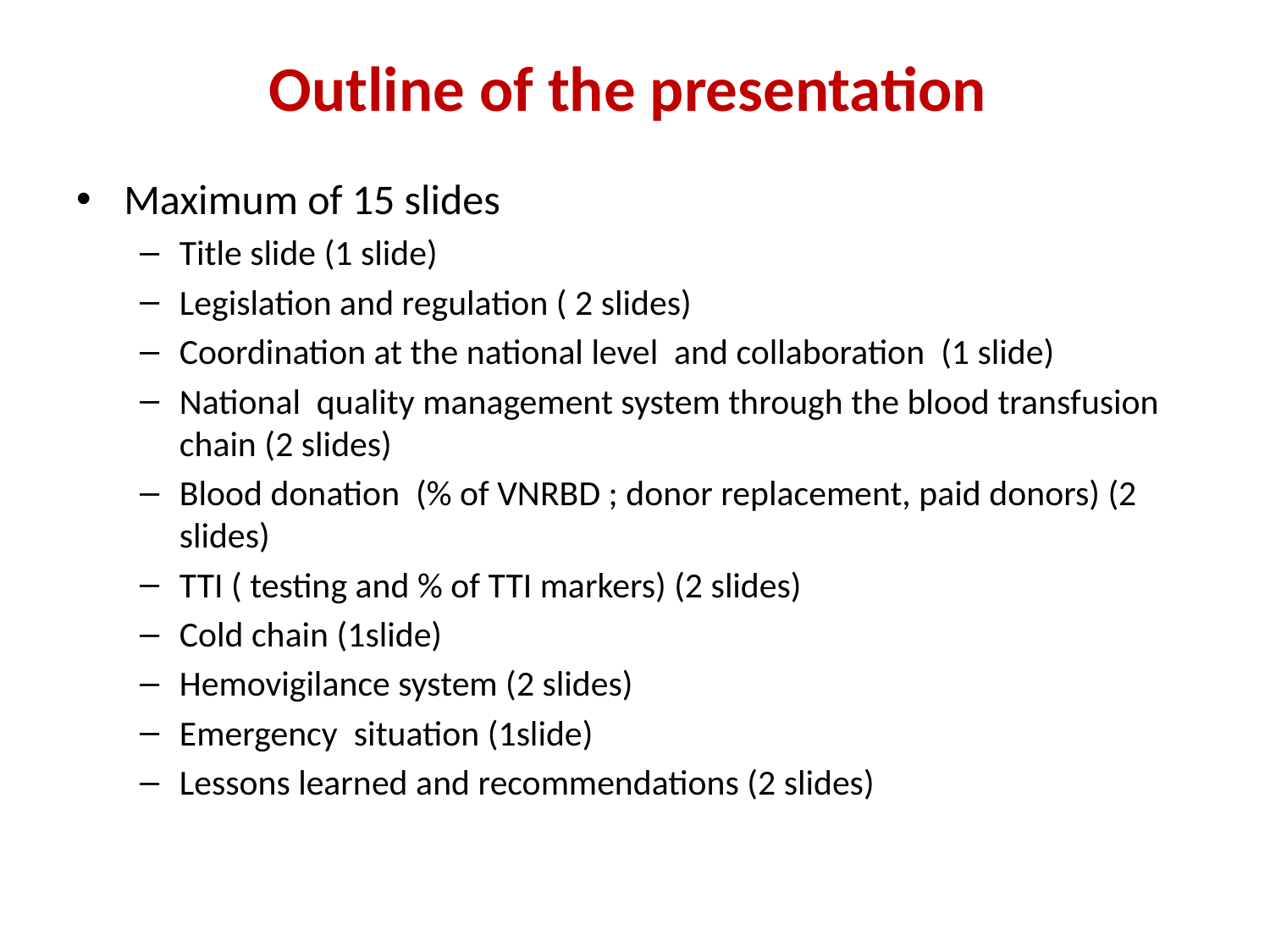

# Outline of the presentation
Maximum of 15 slides
Title slide (1 slide)
Legislation and regulation ( 2 slides)
Coordination at the national level  and collaboration  (1 slide)
National  quality management system through the blood transfusion chain (2 slides)
Blood donation  (% of VNRBD ; donor replacement, paid donors) (2 slides)
TTI ( testing and % of TTI markers) (2 slides)
Cold chain (1slide)
Hemovigilance system (2 slides)
Emergency  situation (1slide)
Lessons learned and recommendations (2 slides)